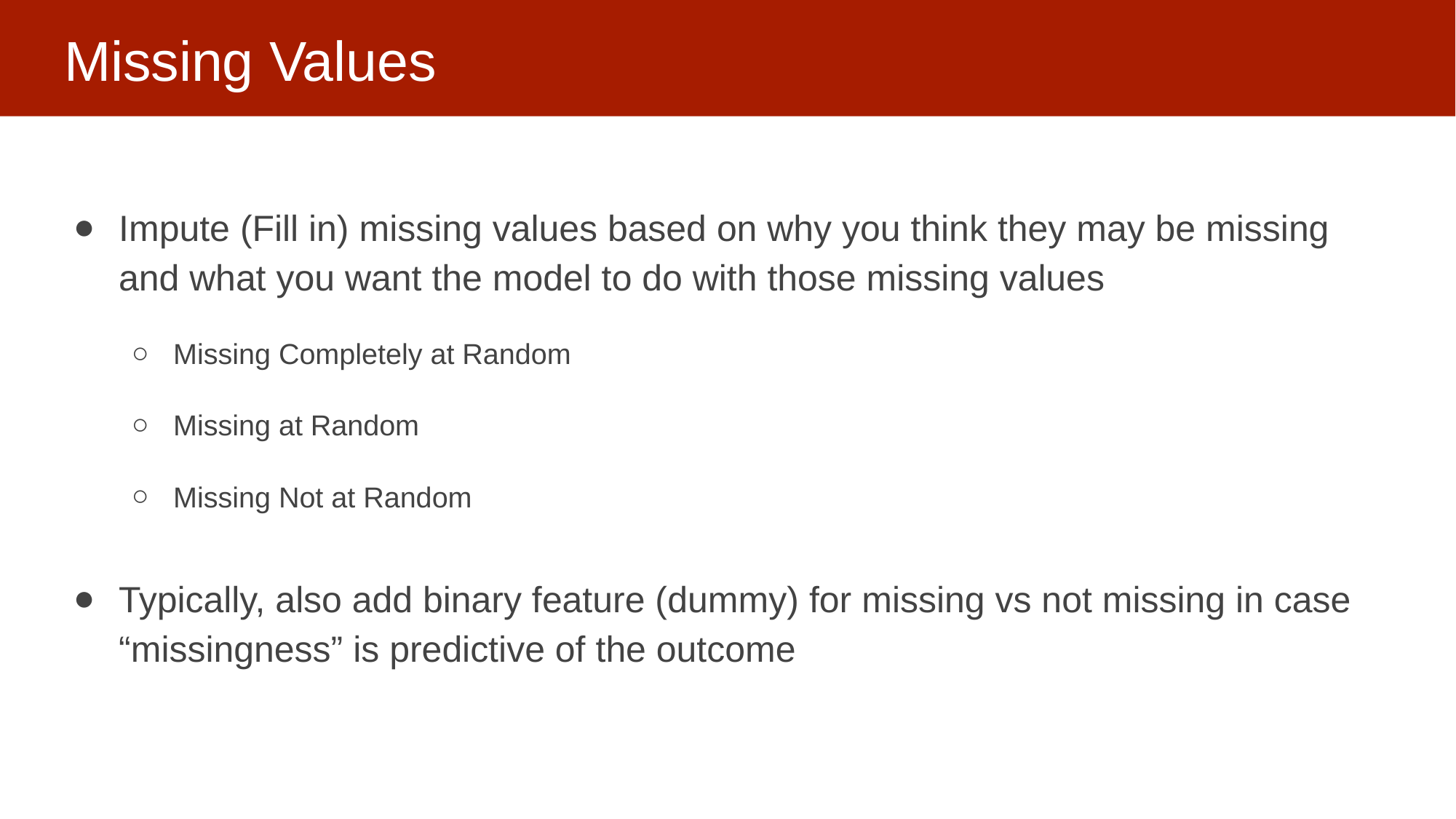

# Missing Values
Impute (Fill in) missing values based on why you think they may be missing and what you want the model to do with those missing values
Missing Completely at Random
Missing at Random
Missing Not at Random

Typically, also add binary feature (dummy) for missing vs not missing in case “missingness” is predictive of the outcome